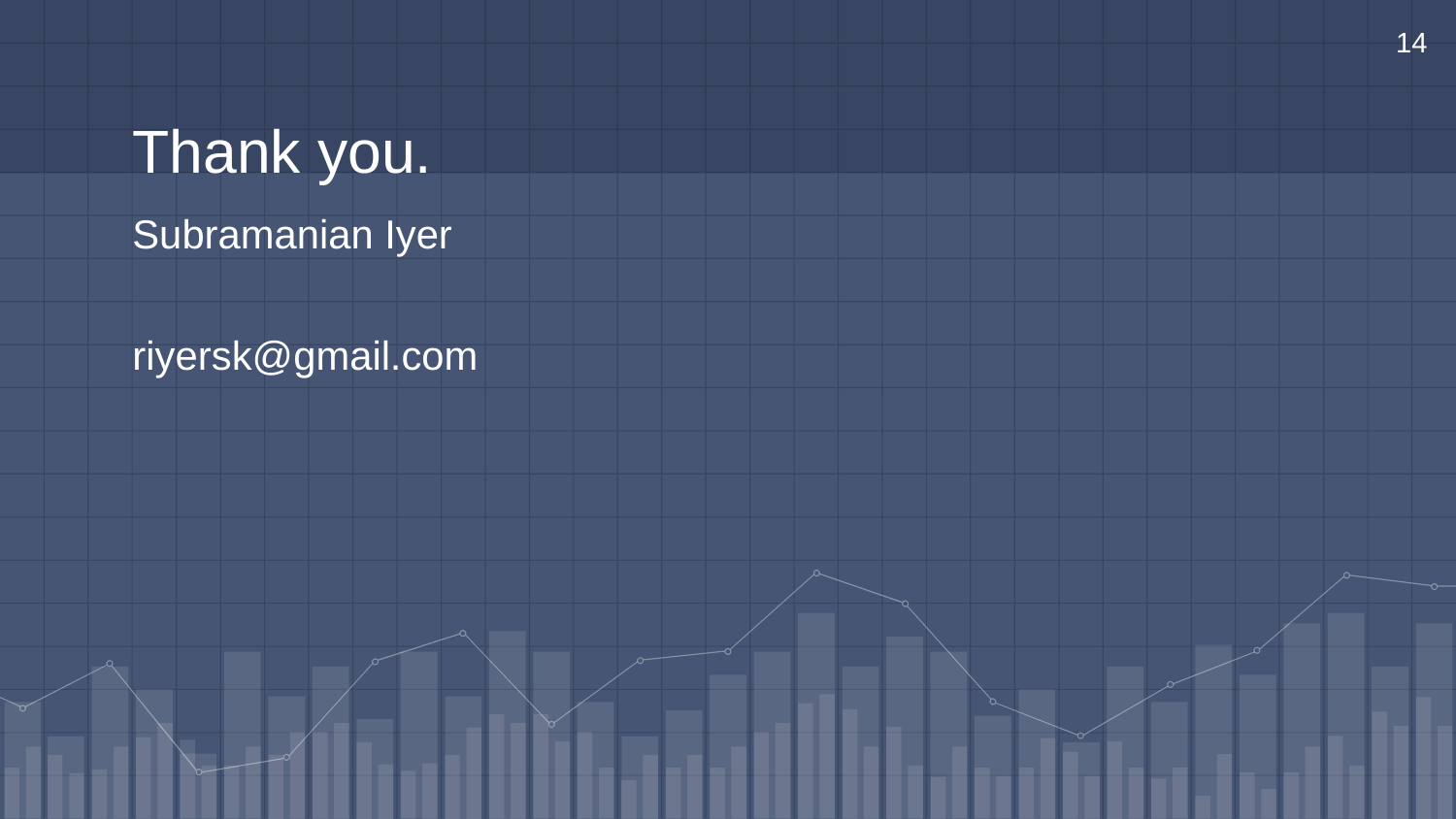

14
# Thank you.
Subramanian Iyer

riyersk@gmail.com